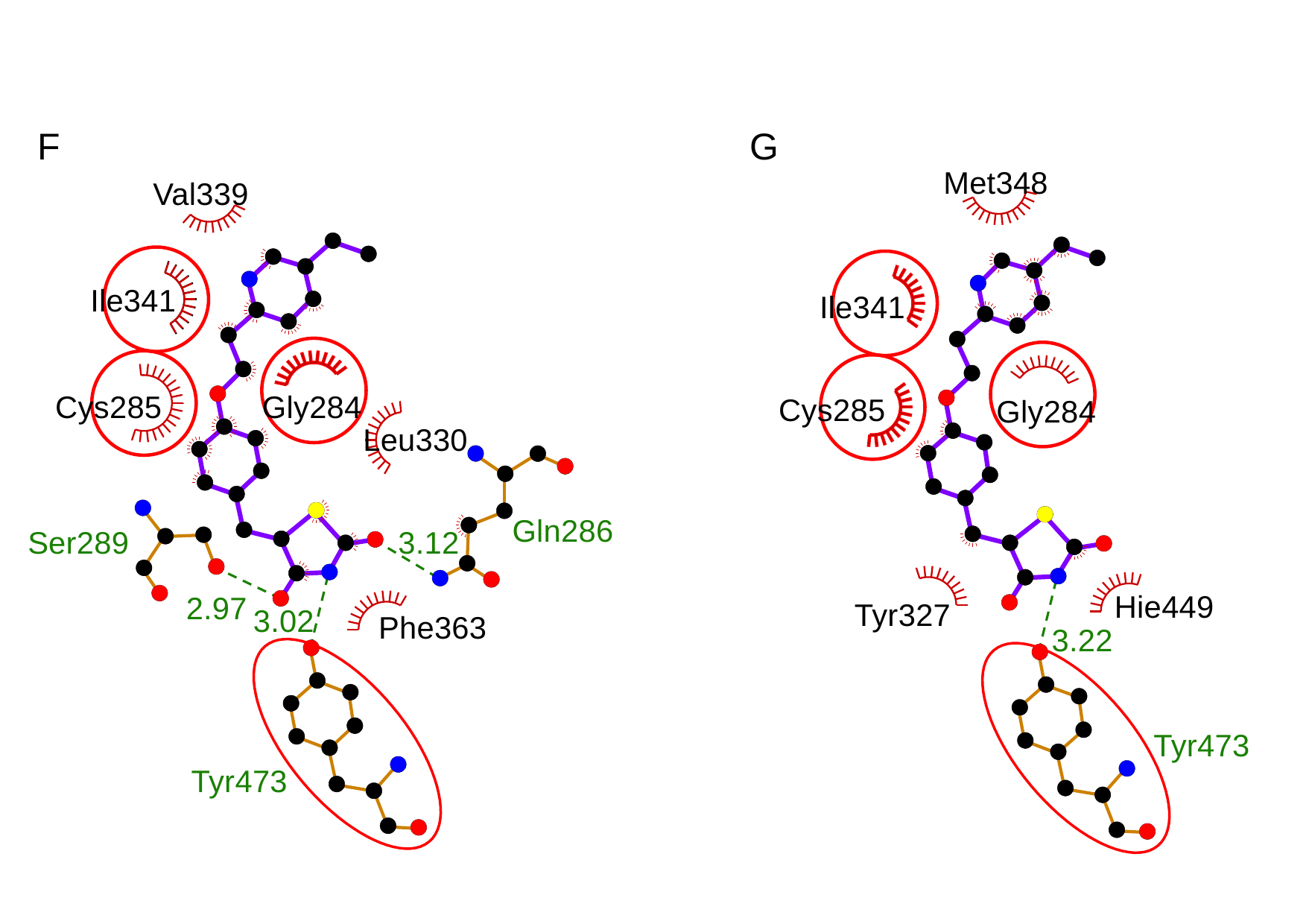

F
Val339
Ile341
Cys285
Gly284
Leu330
Gln286
Ser289
3.12
2.97
3.02
Phe363
Tyr473

G
Met348
Ile341
Cys285
Gly284
Hie449
Tyr327
3.22
Tyr473